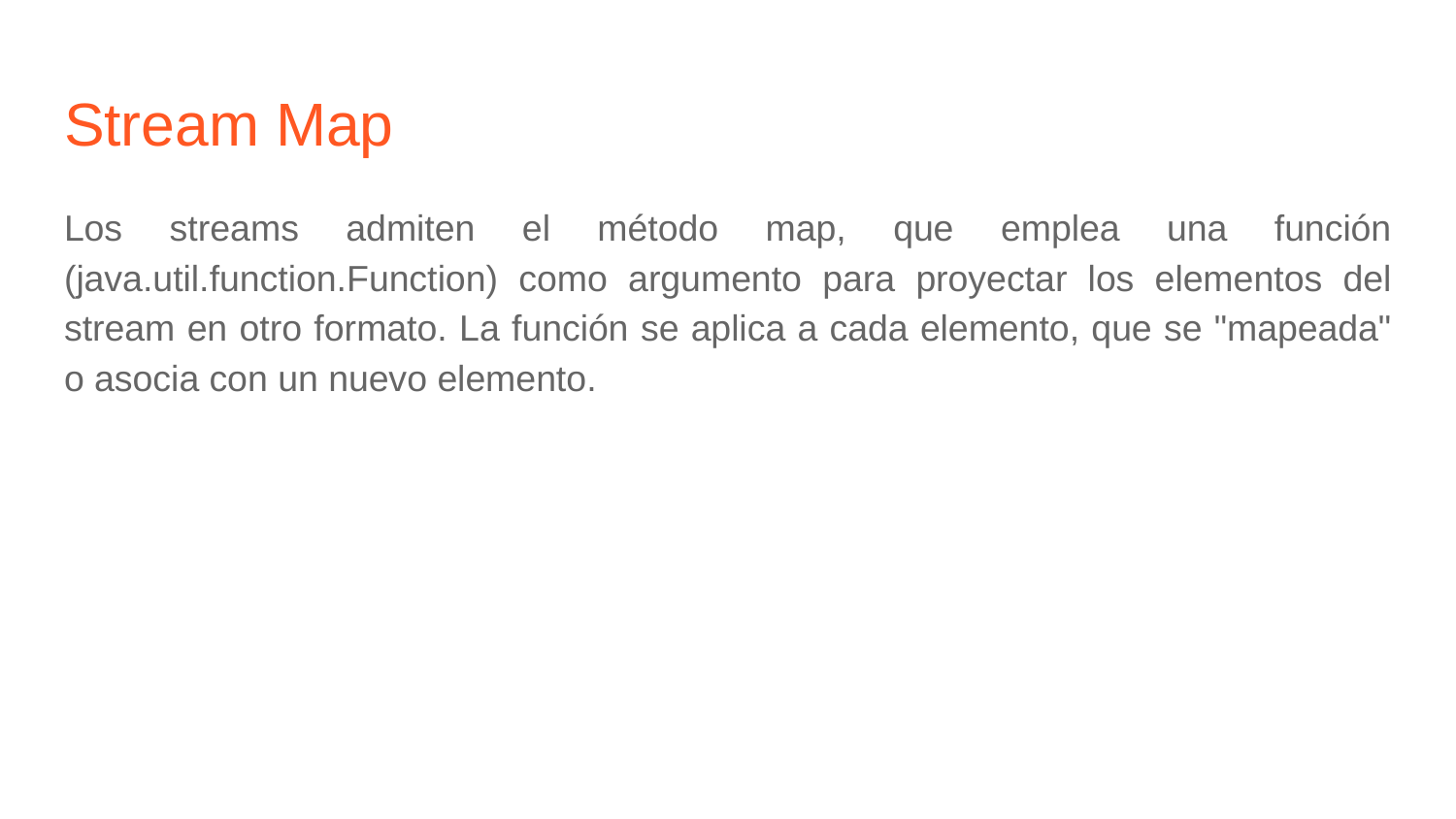

# Stream Map
Los streams admiten el método map, que emplea una función (java.util.function.Function) como argumento para proyectar los elementos del stream en otro formato. La función se aplica a cada elemento, que se "mapeada" o asocia con un nuevo elemento.